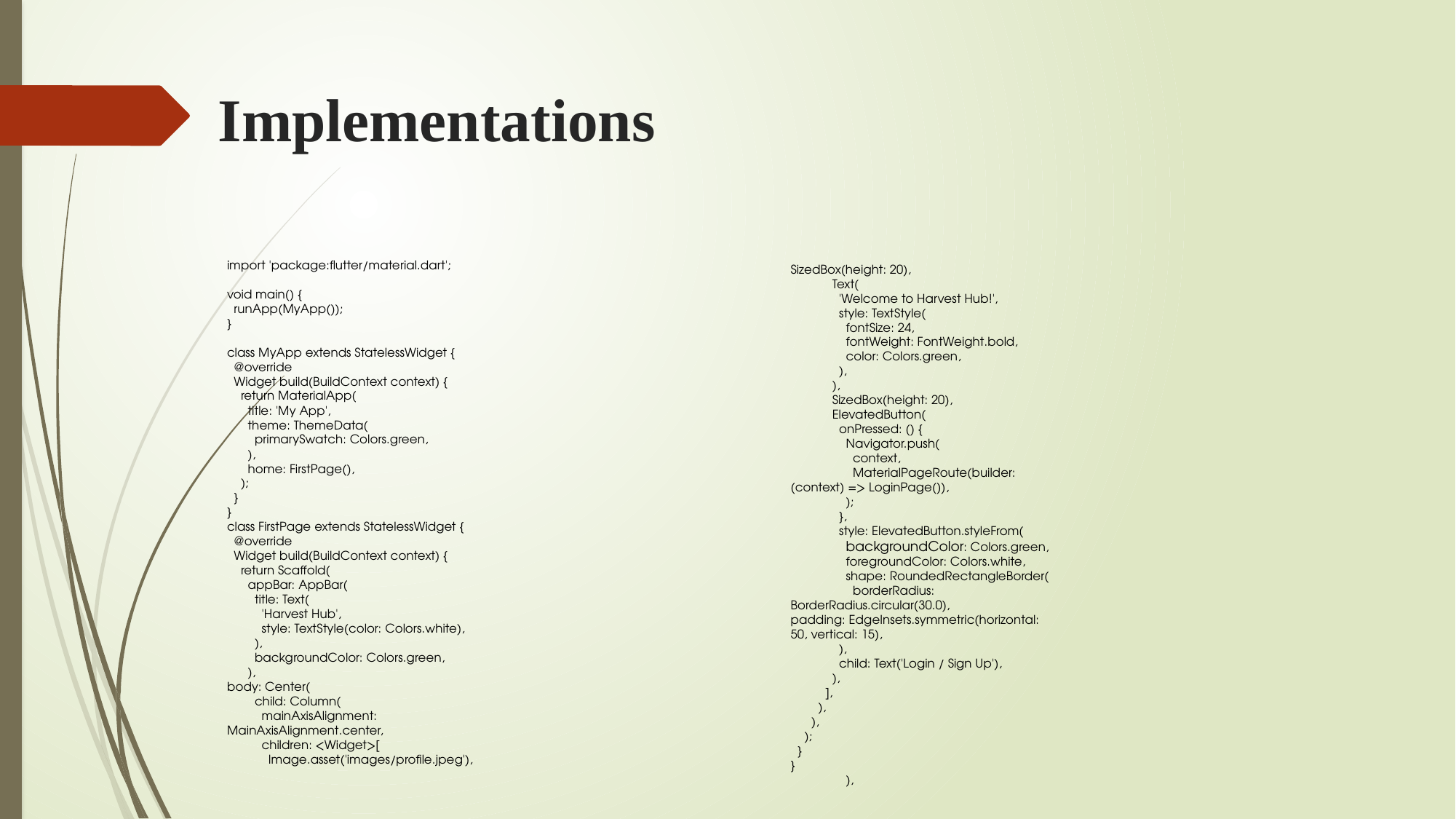

# Implementations

import 'package:flutter/material.dart';

void main() {
  runApp(MyApp());
}

class MyApp extends StatelessWidget {
  @override
  Widget build(BuildContext context) {
    return MaterialApp(
      title: 'My App',
      theme: ThemeData(
        primarySwatch: Colors.green,
      ),
      home: FirstPage(),
    );
  }
}
class FirstPage extends StatelessWidget {
  @override
  Widget build(BuildContext context) {
    return Scaffold(
      appBar: AppBar(
        title: Text(
          'Harvest Hub',
          style: TextStyle(color: Colors.white),
        ),
        backgroundColor: Colors.green,
      ),
body: Center(
        child: Column(
          mainAxisAlignment: MainAxisAlignment.center,
          children: <Widget>[
            Image.asset('images/profile.jpeg'),

SizedBox(height: 20),
            Text(
              'Welcome to Harvest Hub!',
              style: TextStyle(
                fontSize: 24,
                fontWeight: FontWeight.bold,
                color: Colors.green,
              ),
            ),
            SizedBox(height: 20),
            ElevatedButton(
              onPressed: () {
                Navigator.push(
                  context,
                  MaterialPageRoute(builder: (context) => LoginPage()),
                );
              },
              style: ElevatedButton.styleFrom(
                backgroundColor: Colors.green,
                foregroundColor: Colors.white,
                shape: RoundedRectangleBorder(
                  borderRadius: BorderRadius.circular(30.0),
padding: EdgeInsets.symmetric(horizontal: 50, vertical: 15),
              ),
              child: Text('Login / Sign Up'),
            ),
          ],
        ),
      ),
    );
  }
}
                ),